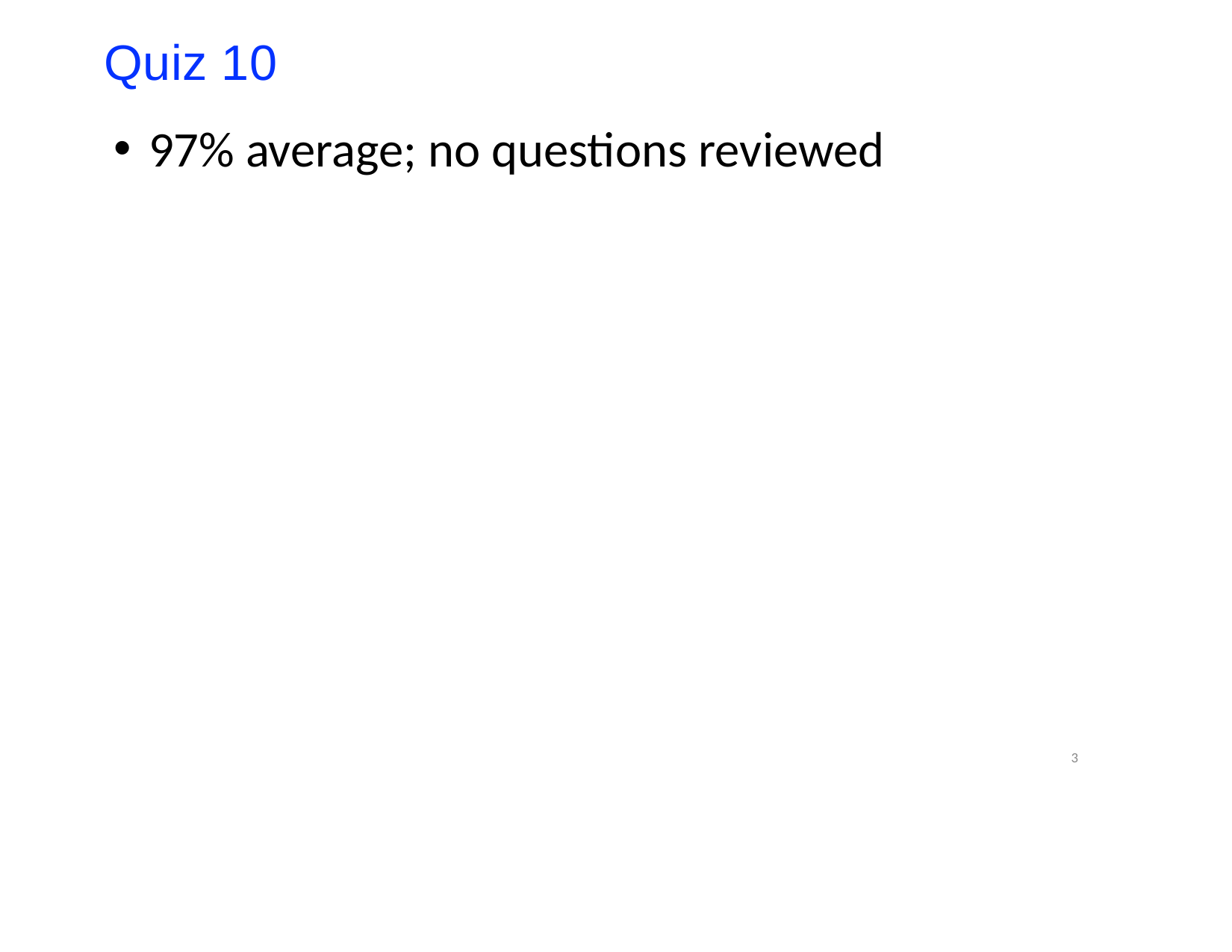

# Quiz 10
97% average; no questions reviewed
3